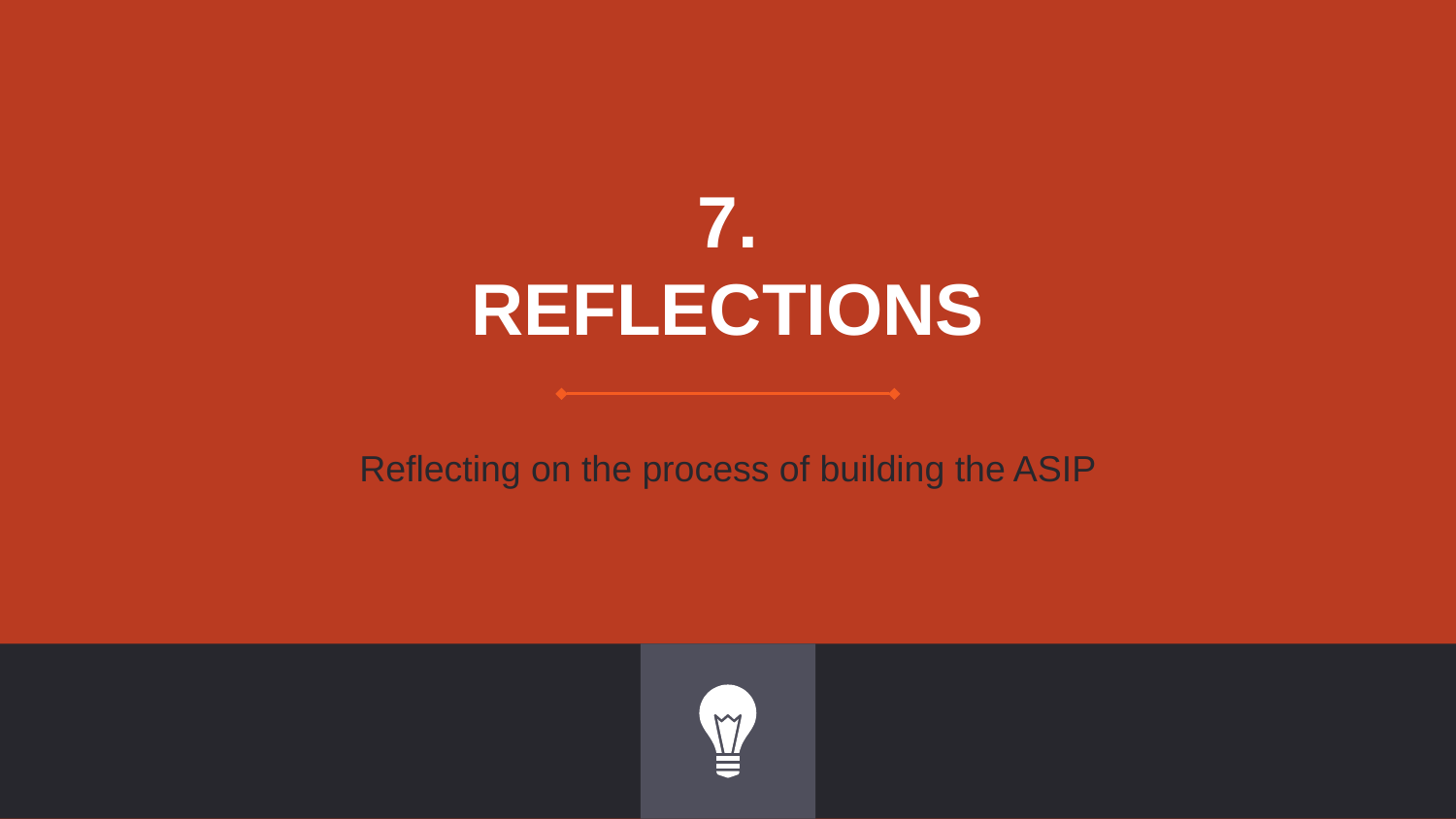

# 7.
REFLECTIONS
Reflecting on the process of building the ASIP